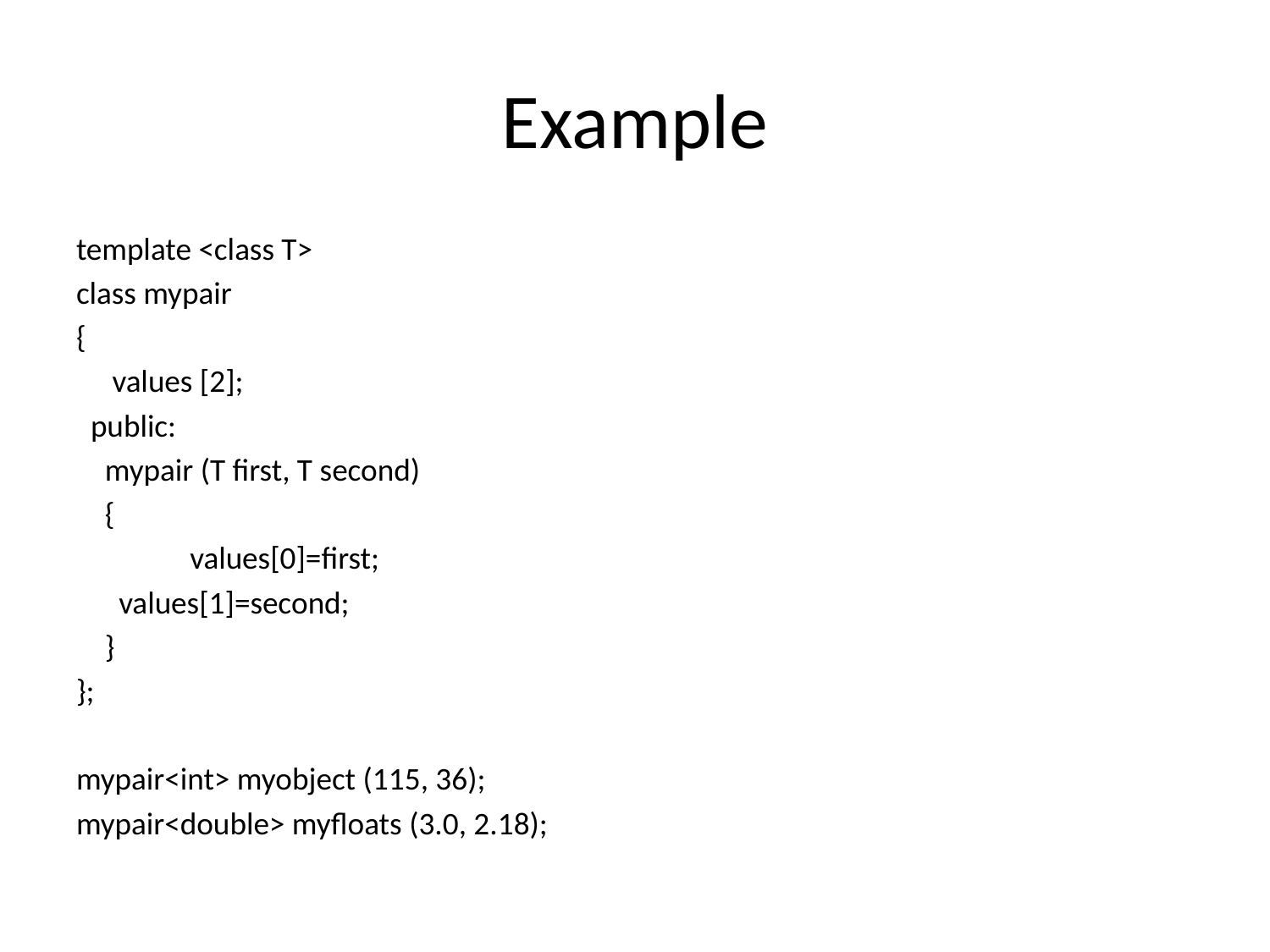

# Example
template <class T>
class mypair
{
     values [2];
  public:
    mypair (T first, T second)
    {
      	values[0]=first;
 		values[1]=second;
    }
};

mypair<int> myobject (115, 36);
mypair<double> myfloats (3.0, 2.18);